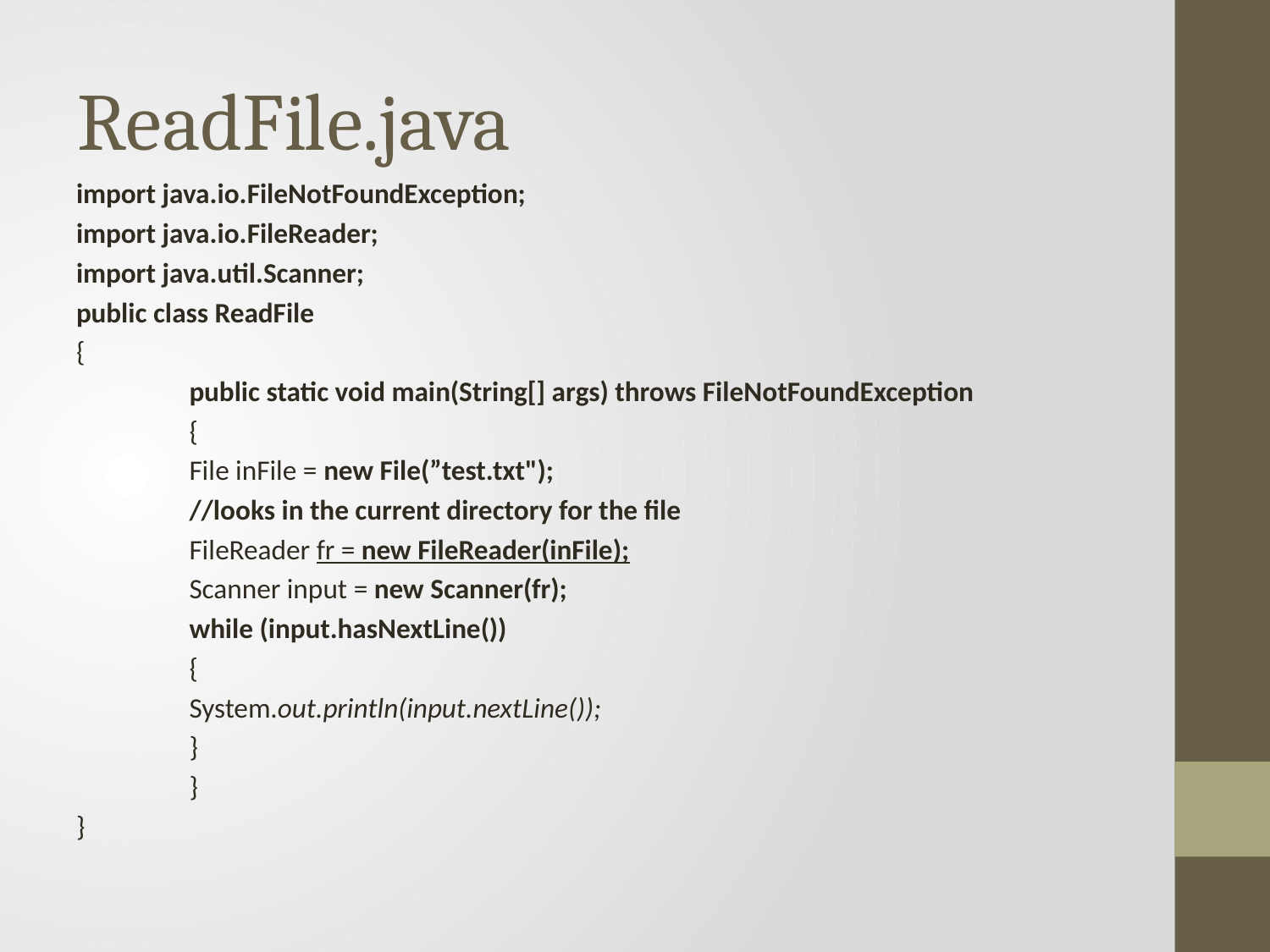

# ReadFile.java
import java.io.FileNotFoundException;
import java.io.FileReader;
import java.util.Scanner;
public class ReadFile
{
	public static void main(String[] args) throws FileNotFoundException
	{
		File inFile = new File(”test.txt");
		//looks in the current directory for the file
		FileReader fr = new FileReader(inFile);
		Scanner input = new Scanner(fr);
		while (input.hasNextLine())
		{
			System.out.println(input.nextLine());
		}
	}
}